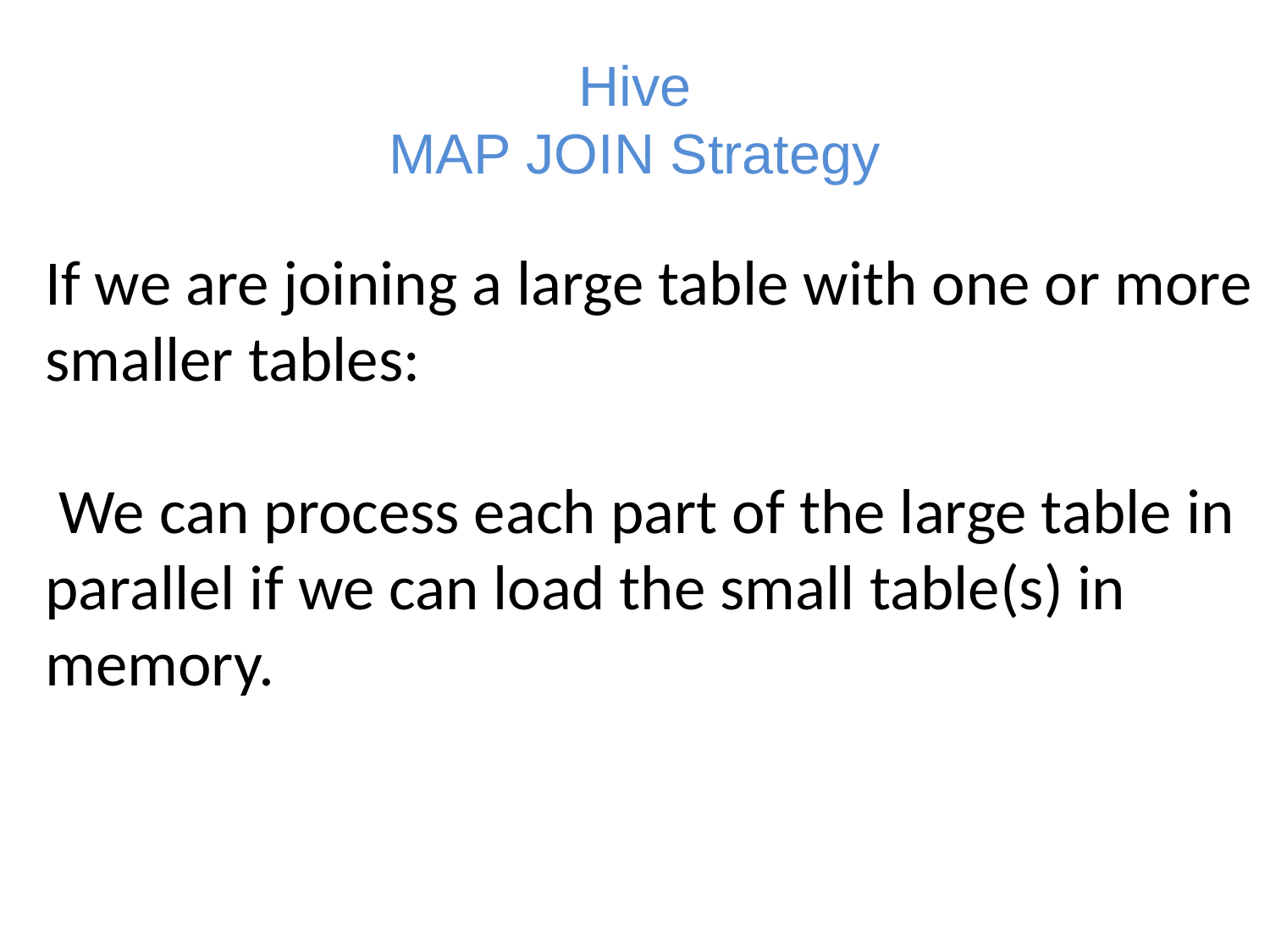

# Hive MAP JOIN Strategy
If we are joining a large table with one or more smaller tables:

 We can process each part of the large table in parallel if we can load the small table(s) in memory.